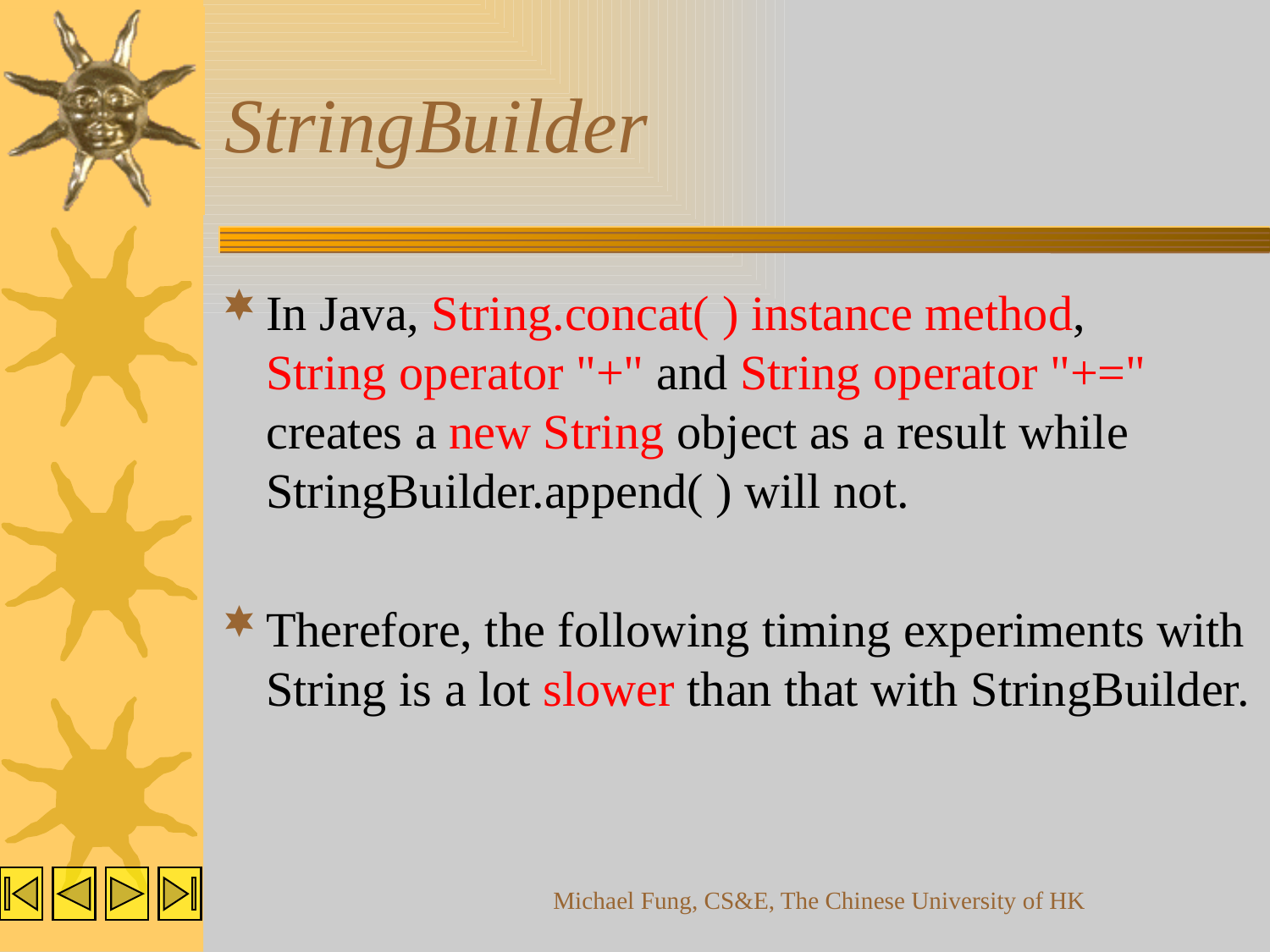

# StringBuilder
In Java, String.concat( ) instance method,
String operator "+" and String operator "+="
creates a new String object as a result while StringBuilder.append( ) will not.

Therefore, the following timing experiments with String is a lot slower than that with StringBuilder.
Michael Fung, CS&E, The Chinese University of HK
5